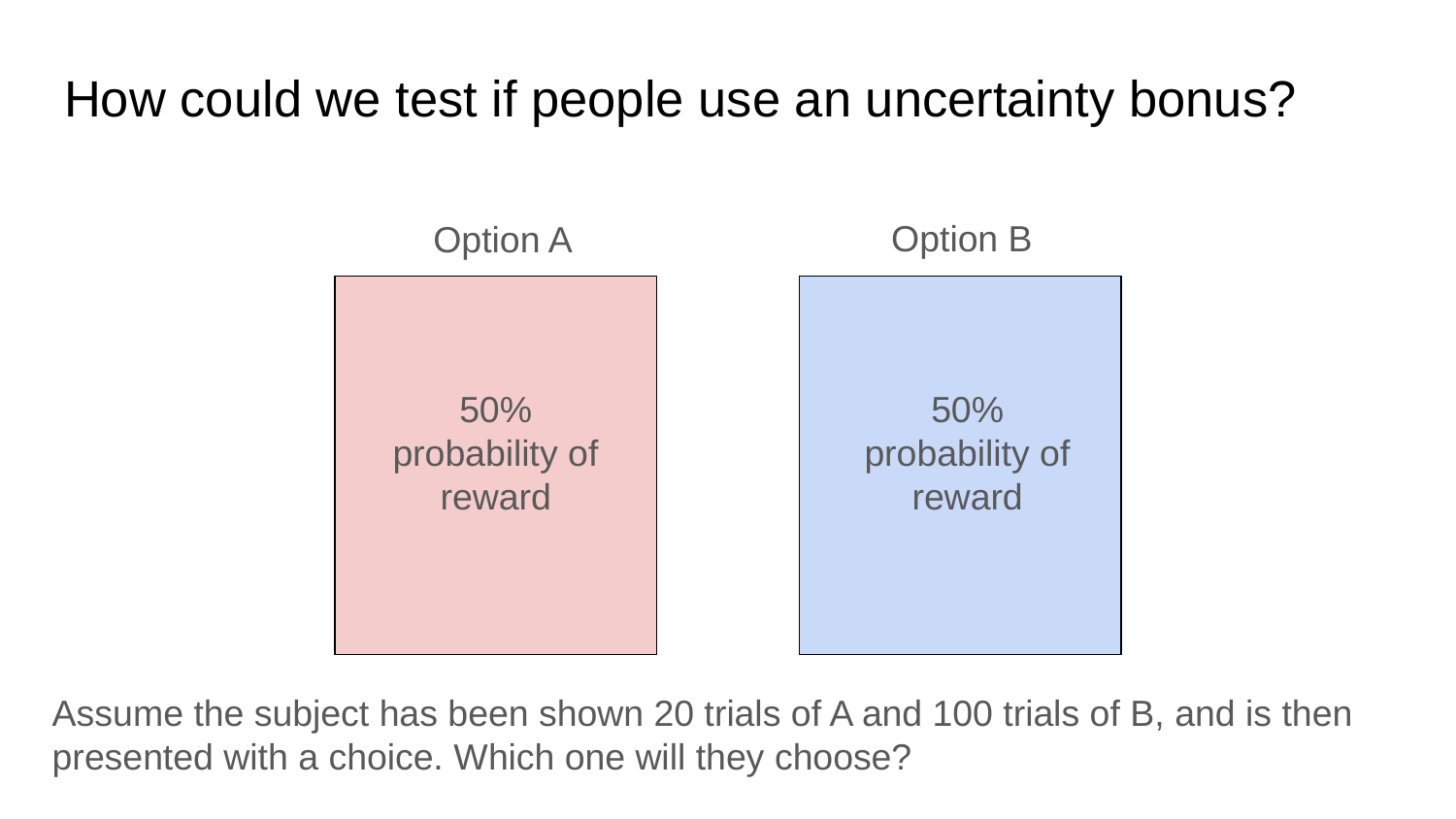

# How could we test if people use an uncertainty bonus?
Option A
Option B

50% probability of reward
50% probability of reward

Assume the subject has been shown 20 trials of A and 100 trials of B, and is then presented with a choice. Which one will they choose?